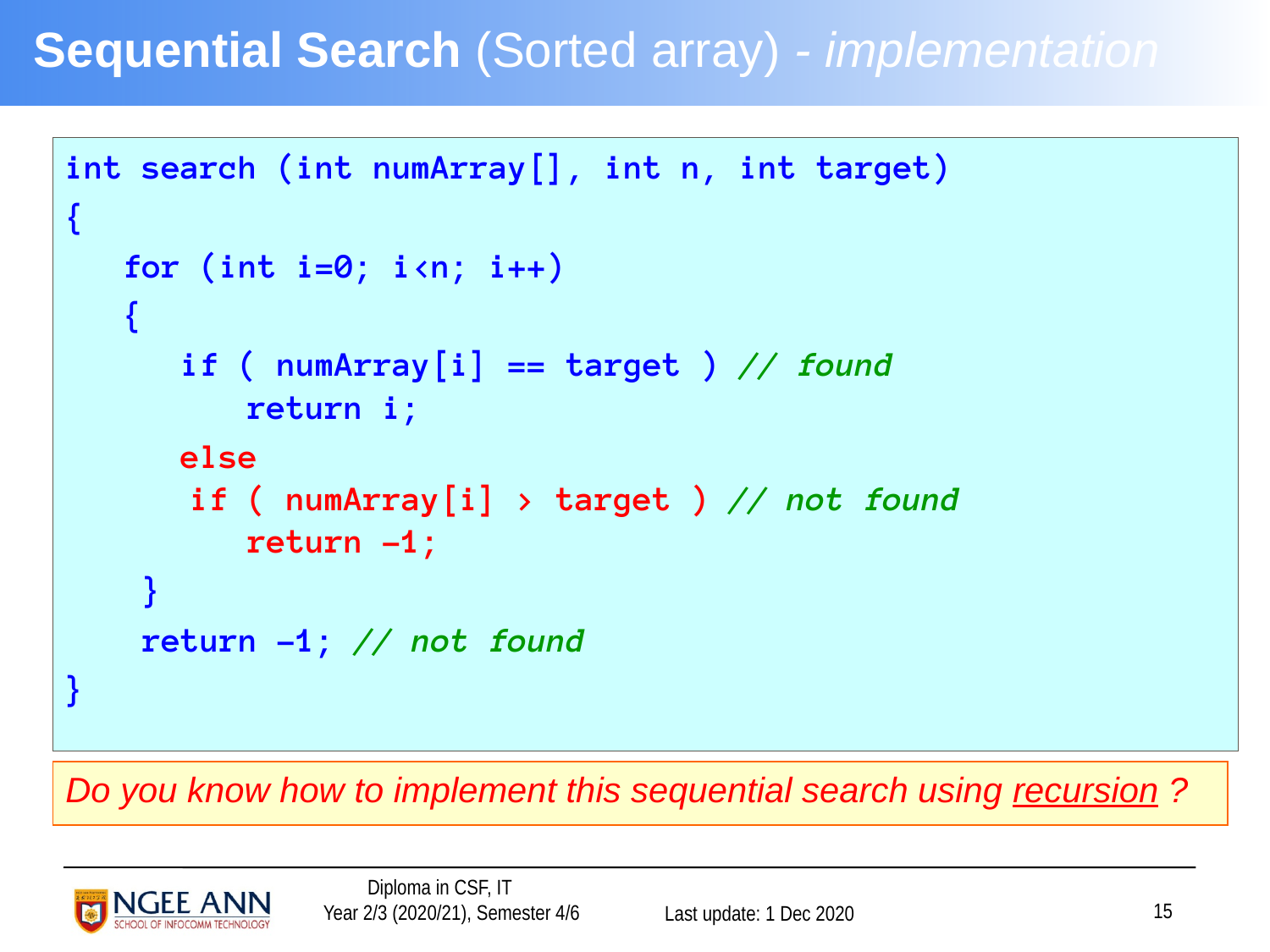

# Sequential Search (Sorted array) - implementation
int search (int numArray[], int n, int target)
{
   for (int i=0; i<n; i++)
   {
      if ( numArray[i] == target ) // found
       return i;
      else
    if ( numArray[i] > target ) // not found
       return -1;
    }
    return -1; // not found
}

Do you know how to implement this sequential search using recursion ?